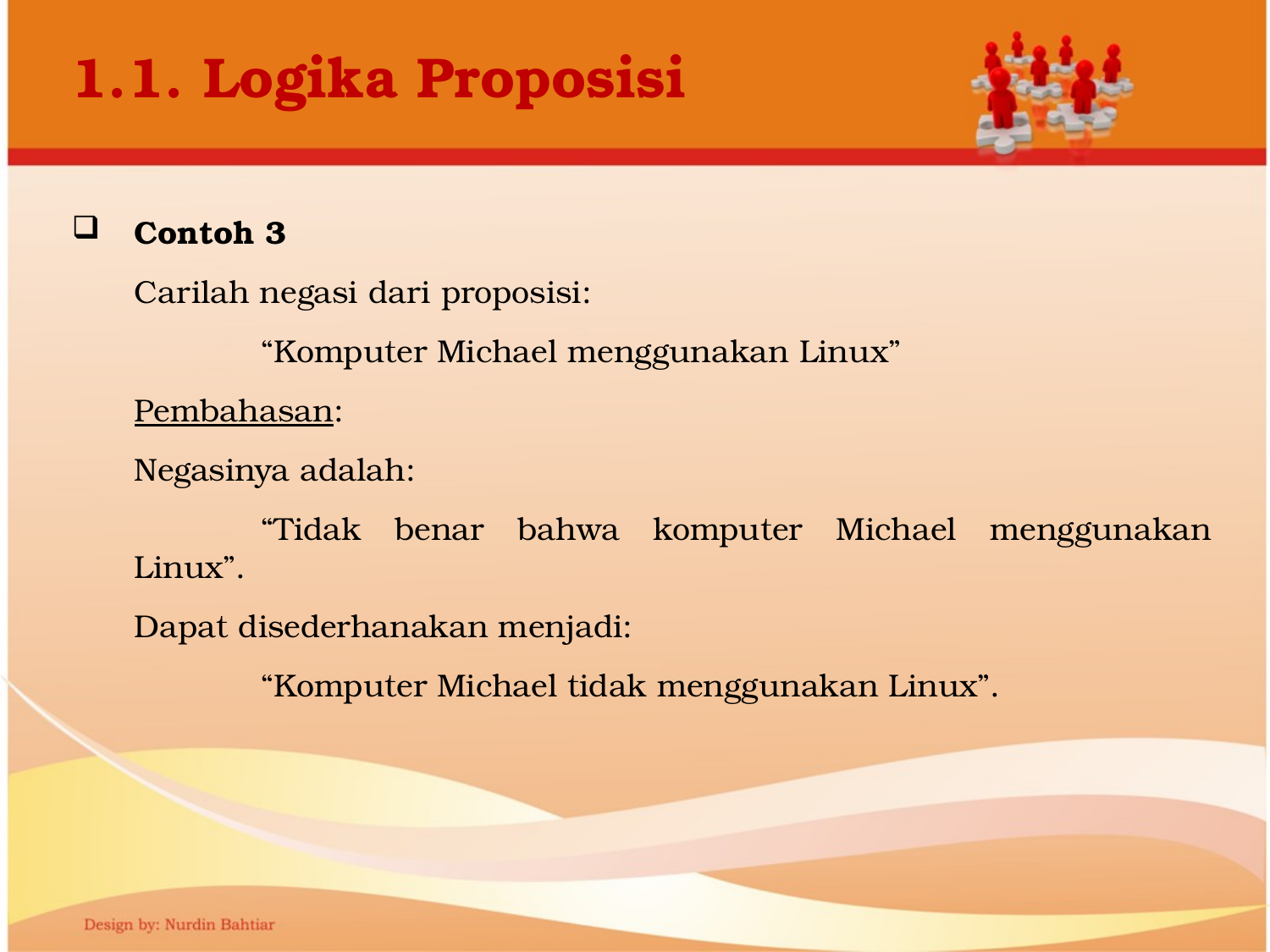

# 1.1. Logika Proposisi
Contoh 3
Carilah negasi dari proposisi:
	“Komputer Michael menggunakan Linux”
Pembahasan:
Negasinya adalah:
	“Tidak benar bahwa komputer Michael menggunakan Linux”.
Dapat disederhanakan menjadi:
	“Komputer Michael tidak menggunakan Linux”.